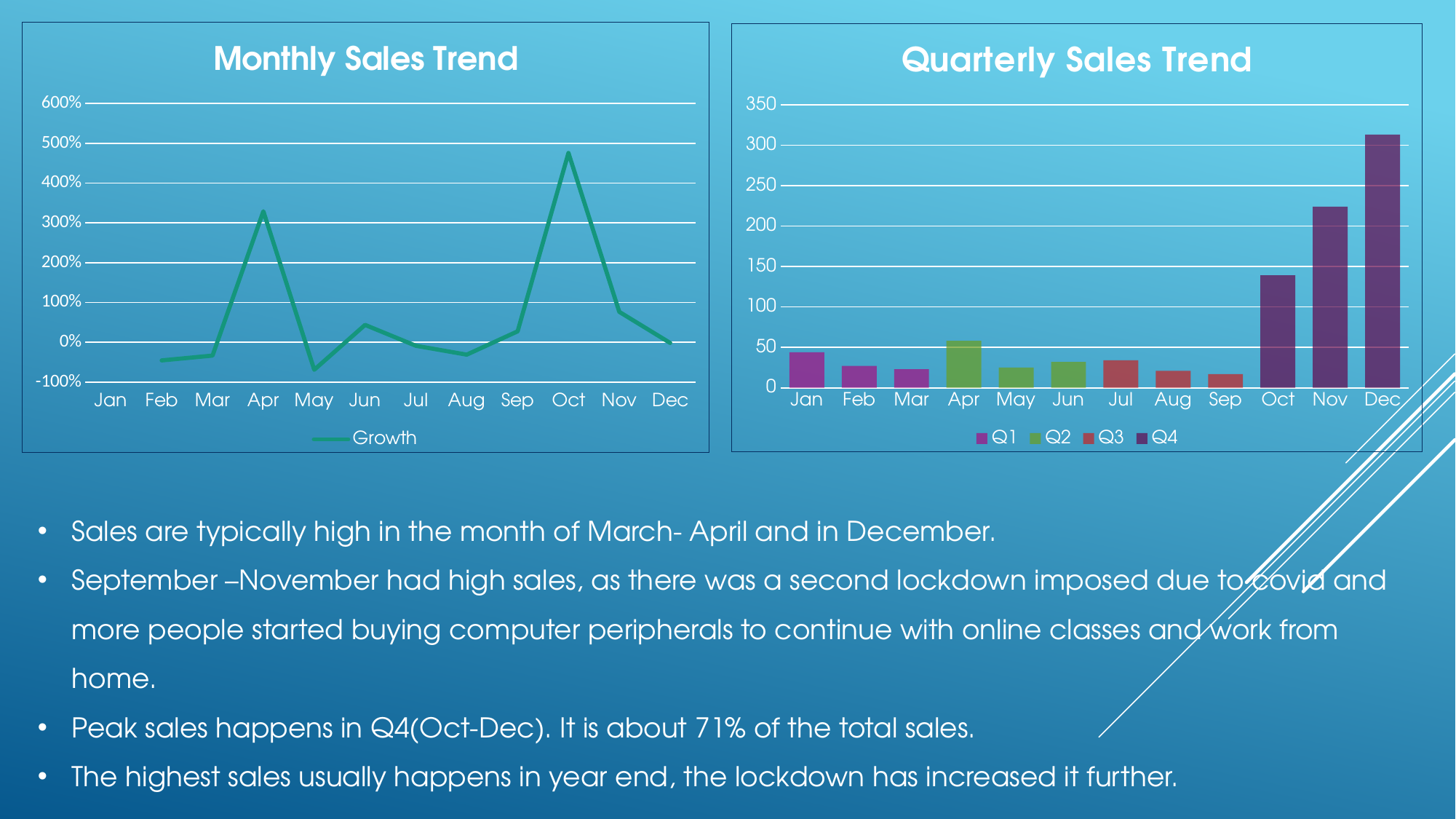

### Chart: Monthly Sales Trend

| Category | Growth |
|---|---|
| Jan | None |
| Feb | -0.45454545454545453 |
| Mar | -0.3333333333333333 |
| Apr | 3.2916666666666665 |
| May | -0.6893203883495146 |
| Jun | 0.4375 |
| Jul | -0.08695652173913043 |
| Aug | -0.30952380952380953 |
| Sep | 0.27586206896551724 |
| Oct | 4.756756756756757 |
| Nov | 0.7652582159624414 |
| Dec | -0.015957446808510637 |

### Chart: Quarterly Sales Trend

| Category | Q1 | Q2 | Q3 | Q4 |
|---|---|---|---|---|
| Jan | 44.0 | None | None | None |
| Feb | 27.0 | None | None | None |
| Mar | 23.0 | None | None | None |
| Apr | None | 58.0 | None | None |
| May | None | 25.0 | None | None |
| Jun | None | 32.0 | None | None |
| Jul | None | None | 34.0 | None |
| Aug | None | None | 21.0 | None |
| Sep | None | None | 17.0 | None |
| Oct | None | None | None | 139.0 |
| Nov | None | None | None | 224.0 |
| Dec | None | None | None | 313.0 |
Sales are typically high in the month of March- April and in December.
September –November had high sales, as there was a second lockdown imposed due to covid and more people started buying computer peripherals to continue with online classes and work from home.
Peak sales happens in Q4(Oct-Dec). It is about 71% of the total sales.
The highest sales usually happens in year end, the lockdown has increased it further.